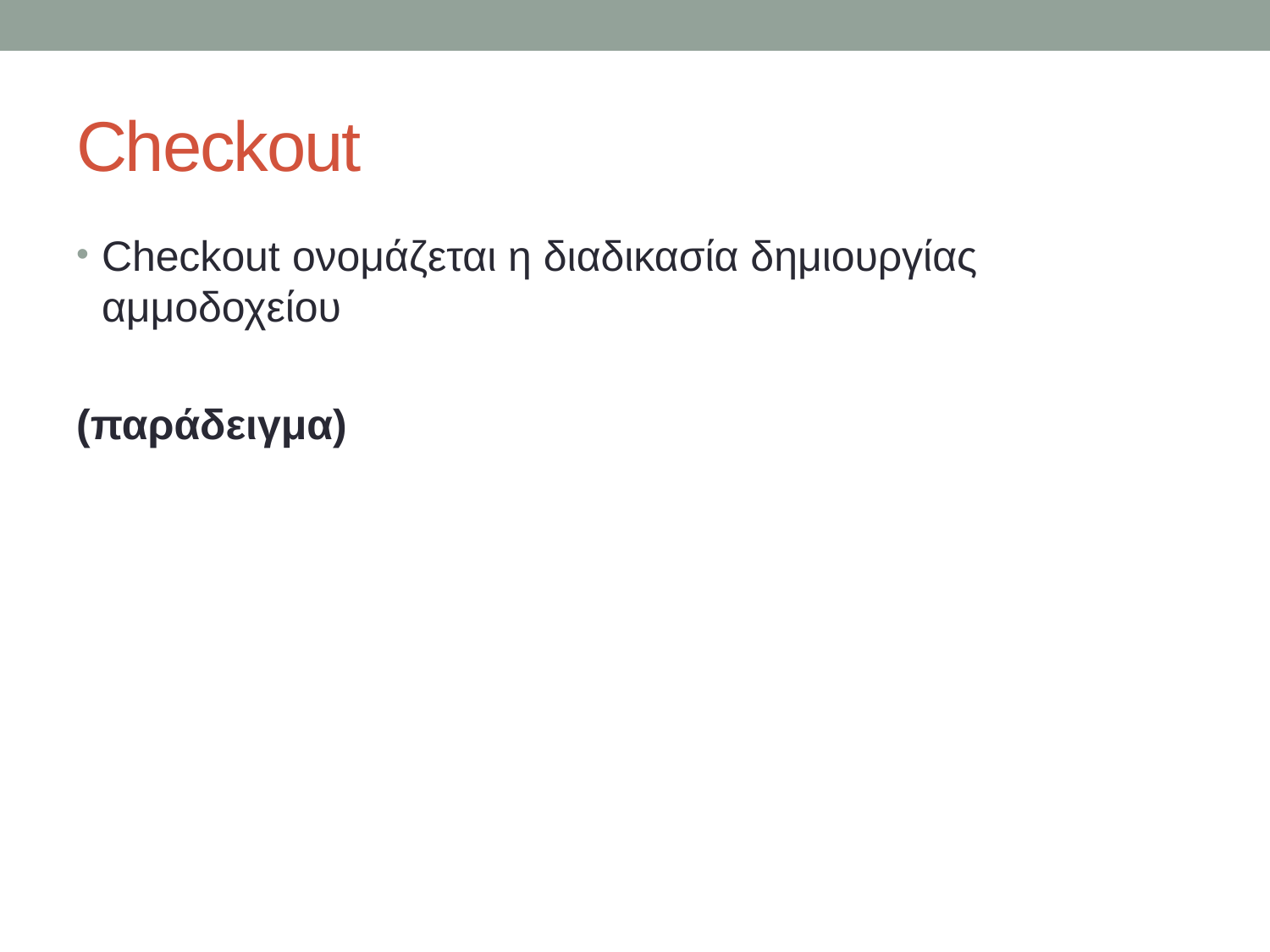

# Checkout
Checkout ονομάζεται η διαδικασία δημιουργίας αμμοδοχείου

(παράδειγμα)